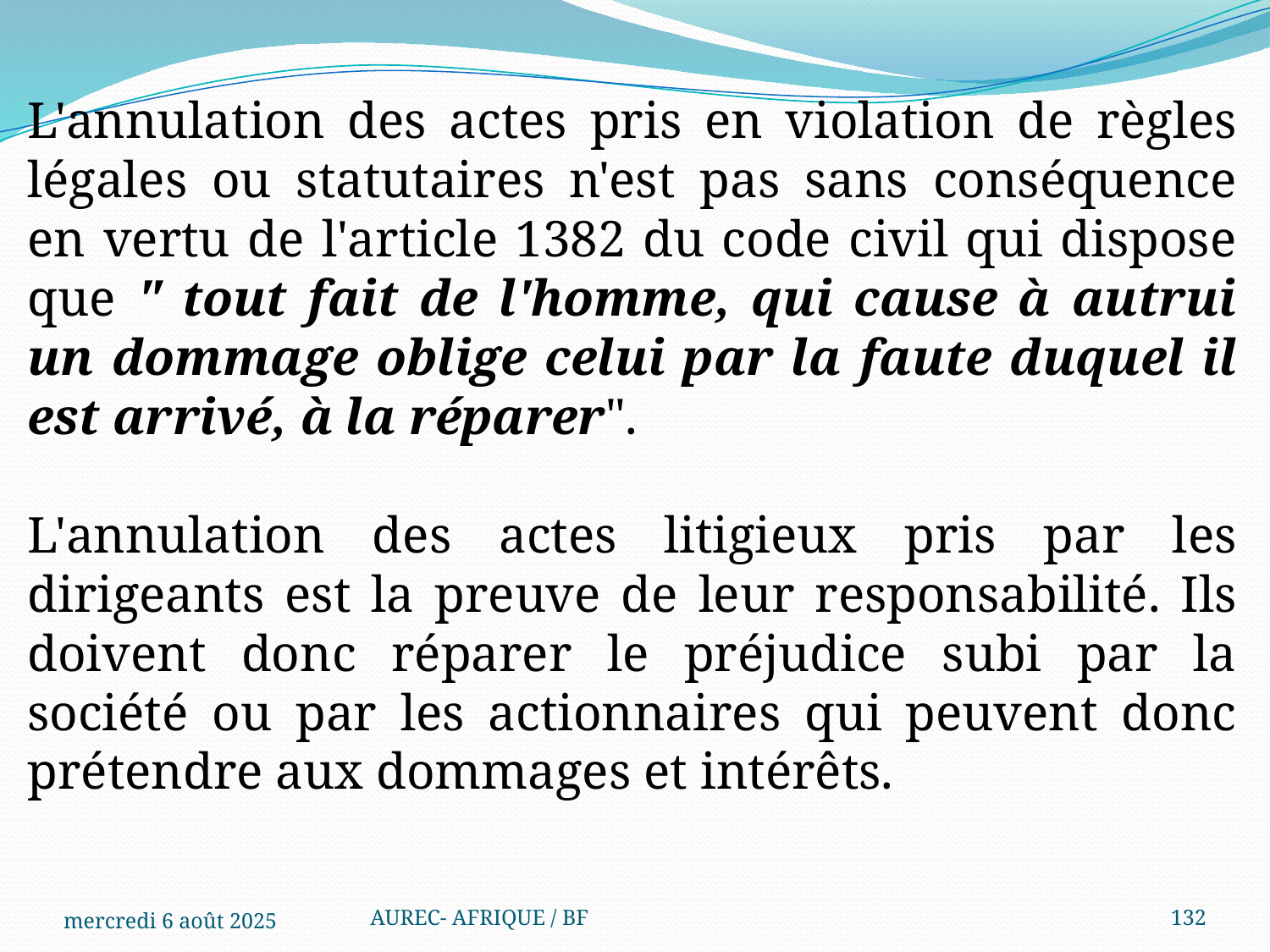

L'annulation des actes pris en violation de règles légales ou statutaires n'est pas sans conséquence en vertu de l'article 1382 du code civil qui dispose que " tout fait de l'homme, qui cause à autrui un dommage oblige celui par la faute duquel il est arrivé, à la réparer".

L'annulation des actes litigieux pris par les dirigeants est la preuve de leur responsabilité. Ils doivent donc réparer le préjudice subi par la société ou par les actionnaires qui peuvent donc prétendre aux dommages et intérêts.

mercredi 6 août 2025
AUREC- AFRIQUE / BF
132